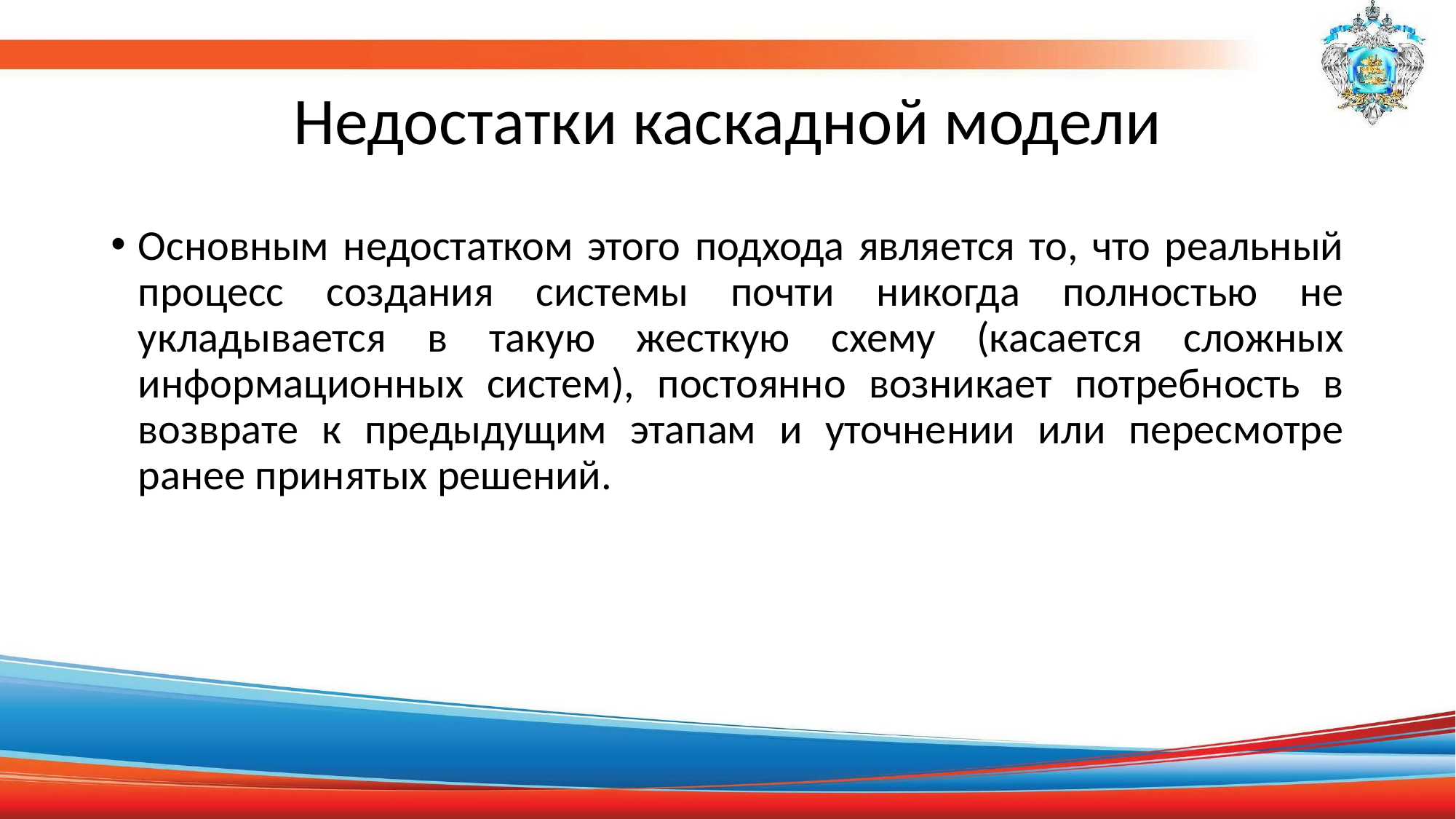

# Недостатки каскадной модели
Основным недостатком этого подхода является то, что реальный процесс создания системы почти никогда полностью не укладывается в такую жесткую схему (касается сложных информационных систем), постоянно возникает потребность в возврате к предыдущим этапам и уточнении или пересмотре ранее принятых решений.